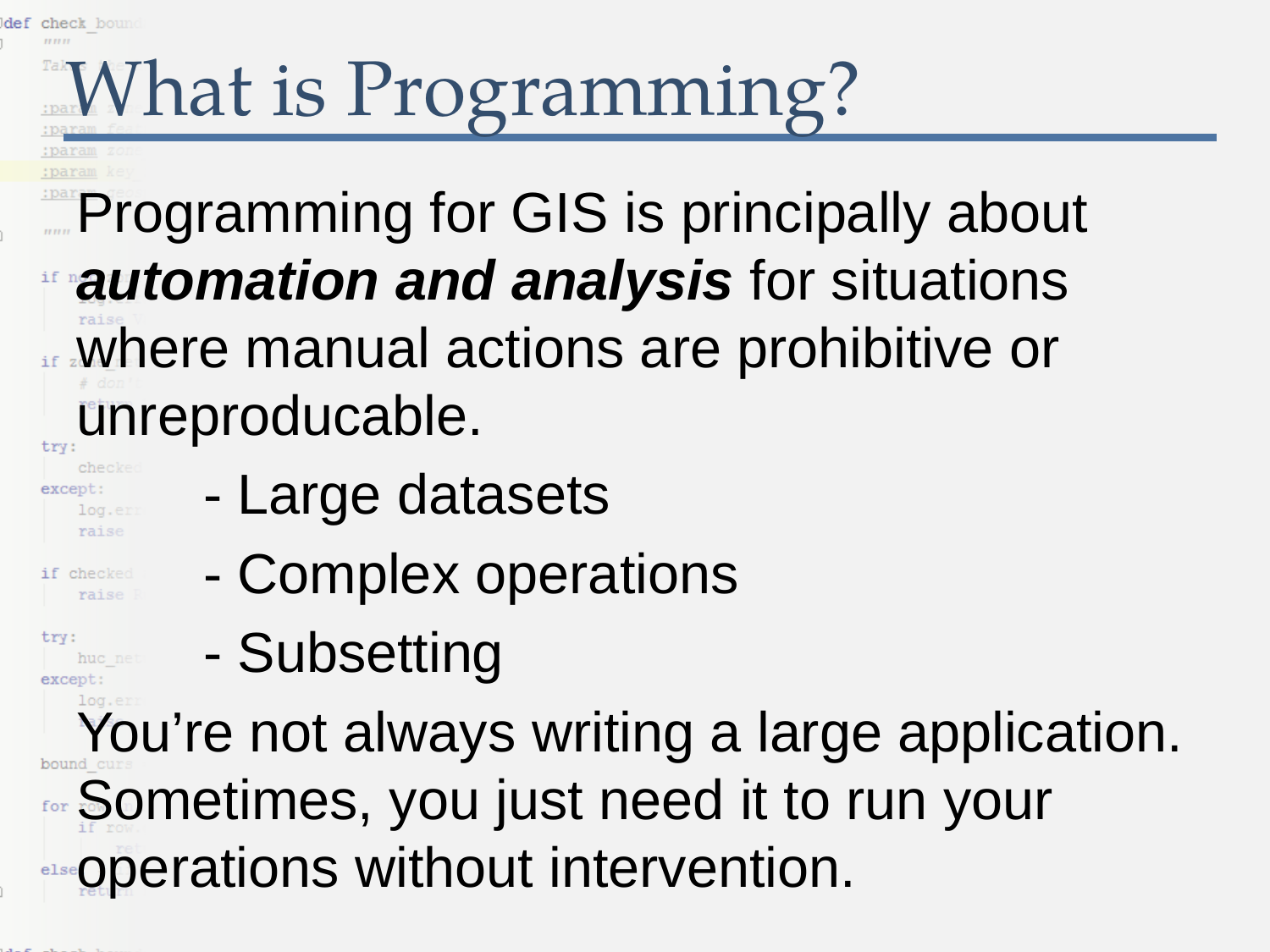

# What is Programming?
Programming for GIS is principally about automation and analysis for situations where manual actions are prohibitive or unreproducable.
	- Large datasets
	- Complex operations
	- Subsetting
You’re not always writing a large application. Sometimes, you just need it to run your operations without intervention.